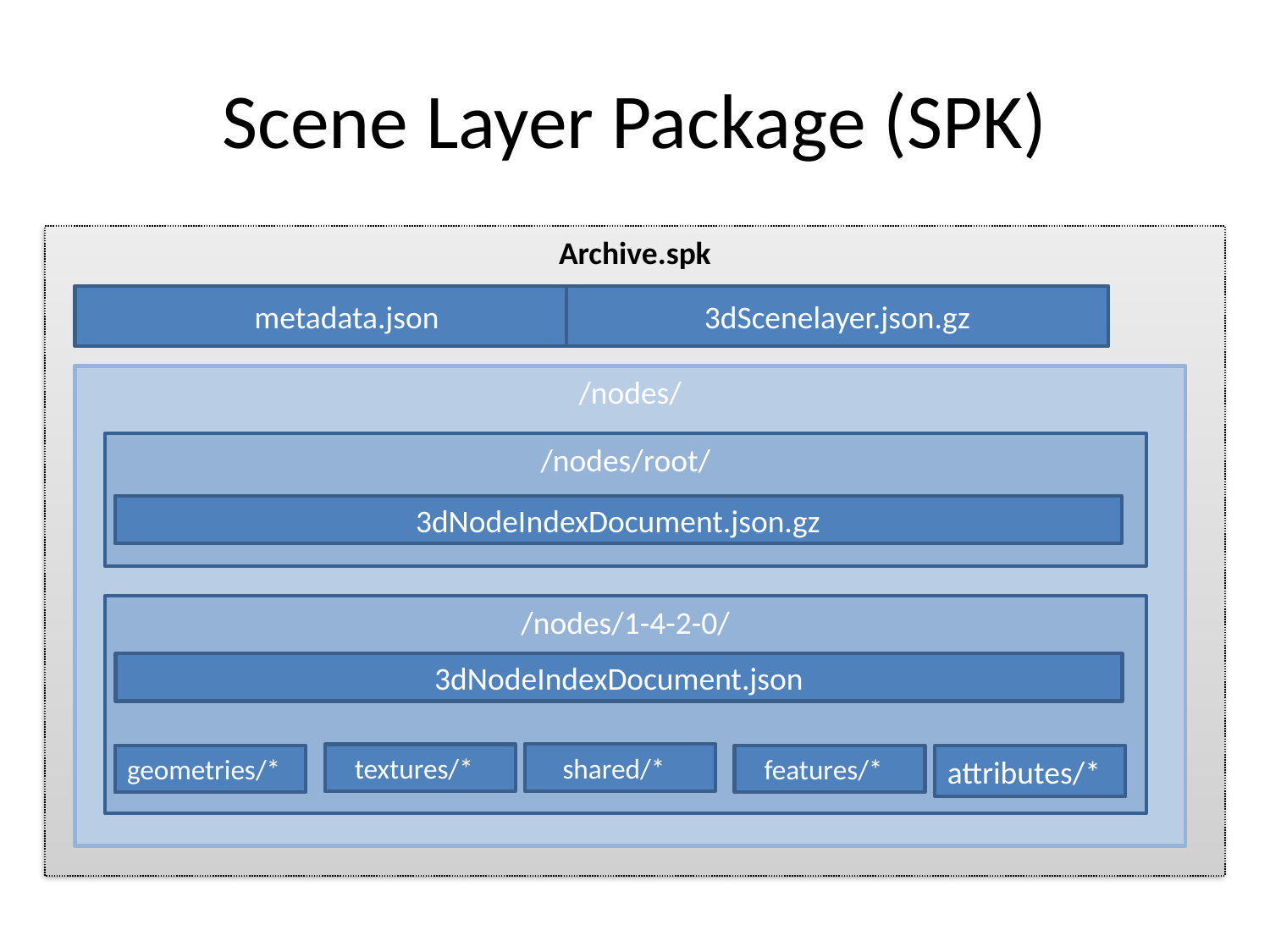

# Scene Layer Package (SPK)
Archive.spk
metadata.json
3dScenelayer.json.gz
/nodes/
/nodes/root/
3dNodeIndexDocument.json.gz
/nodes/1-4-2-0/
3dNodeIndexDocument.json
shared/*
textures/*
geometries/*
features/*
attributes/*